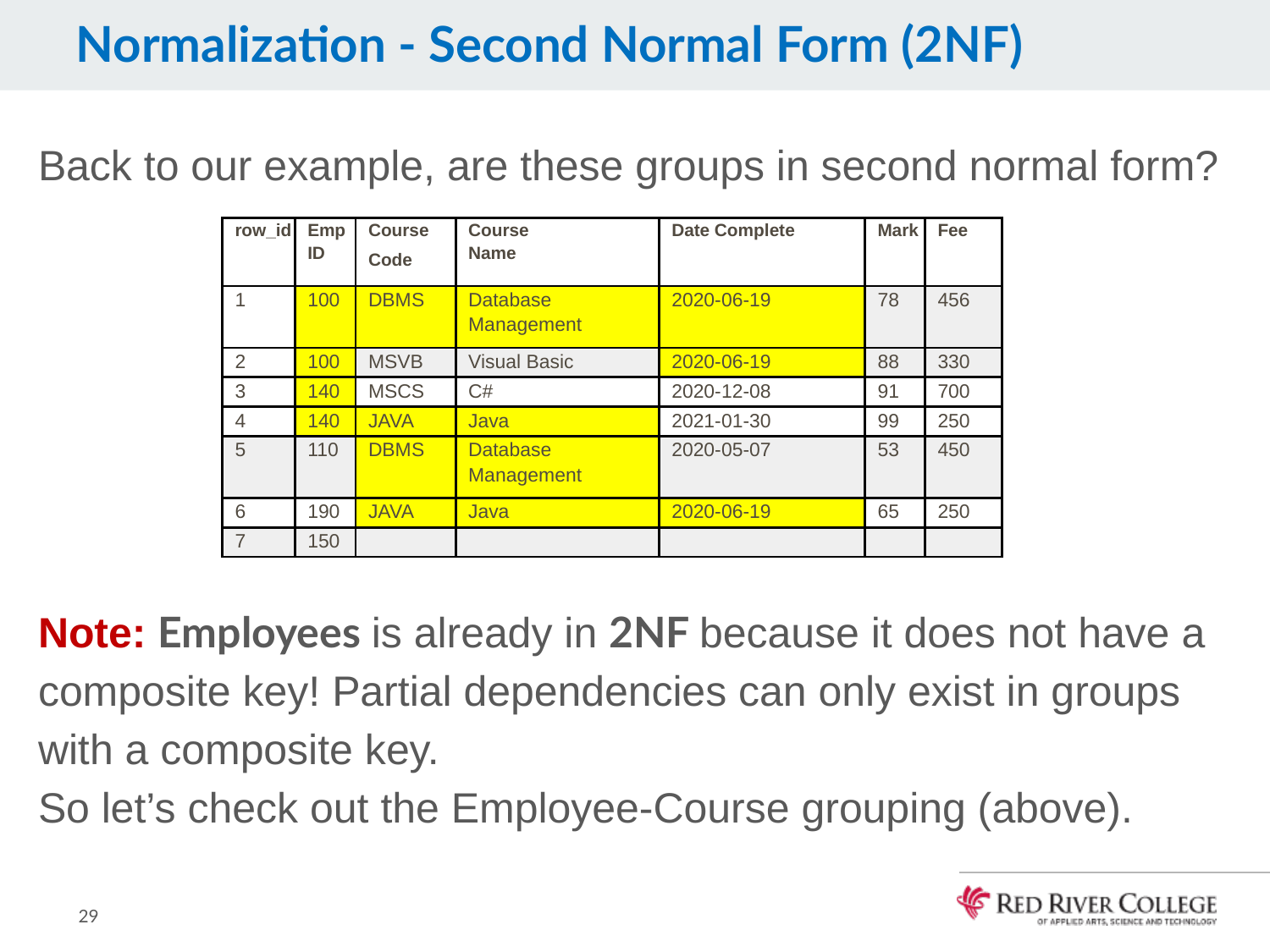

# Normalization - Second Normal Form (2NF)
Back to our example, are these groups in second normal form?

Note: Employees is already in 2NF because it does not have a composite key! Partial dependencies can only exist in groups with a composite key.
So let’s check out the Employee-Course grouping (above).
| row\_id | Emp ID | Course Code | Course Name | Date Complete | Mark | Fee |
| --- | --- | --- | --- | --- | --- | --- |
| 1 | 100 | DBMS | Database Management | 2020-06-19 | 78 | 456 |
| 2 | 100 | MSVB | Visual Basic | 2020-06-19 | 88 | 330 |
| 3 | 140 | MSCS | C# | 2020-12-08 | 91 | 700 |
| 4 | 140 | JAVA | Java | 2021-01-30 | 99 | 250 |
| 5 | 110 | DBMS | Database Management | 2020-05-07 | 53 | 450 |
| 6 | 190 | JAVA | Java | 2020-06-19 | 65 | 250 |
| 7 | 150 |  |  |  |  |  |
29